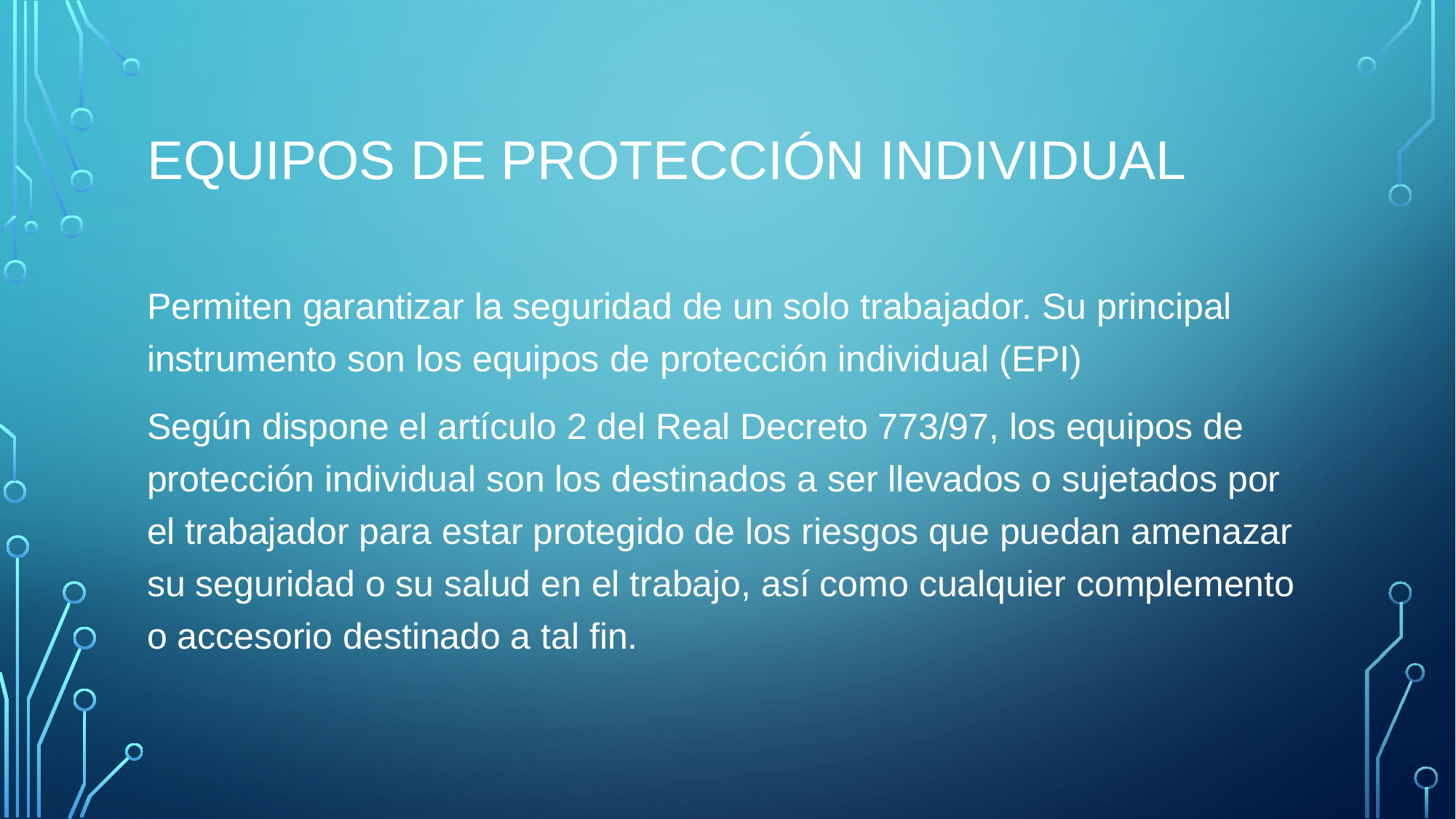

# Equipos de protección individual
Permiten garantizar la seguridad de un solo trabajador. Su principal instrumento son los equipos de protección individual (EPI)
Según dispone el artículo 2 del Real Decreto 773/97, los equipos de protección individual son los destinados a ser llevados o sujetados por el trabajador para estar protegido de los riesgos que puedan amenazar su seguridad o su salud en el trabajo, así como cualquier complemento o accesorio destinado a tal fin.